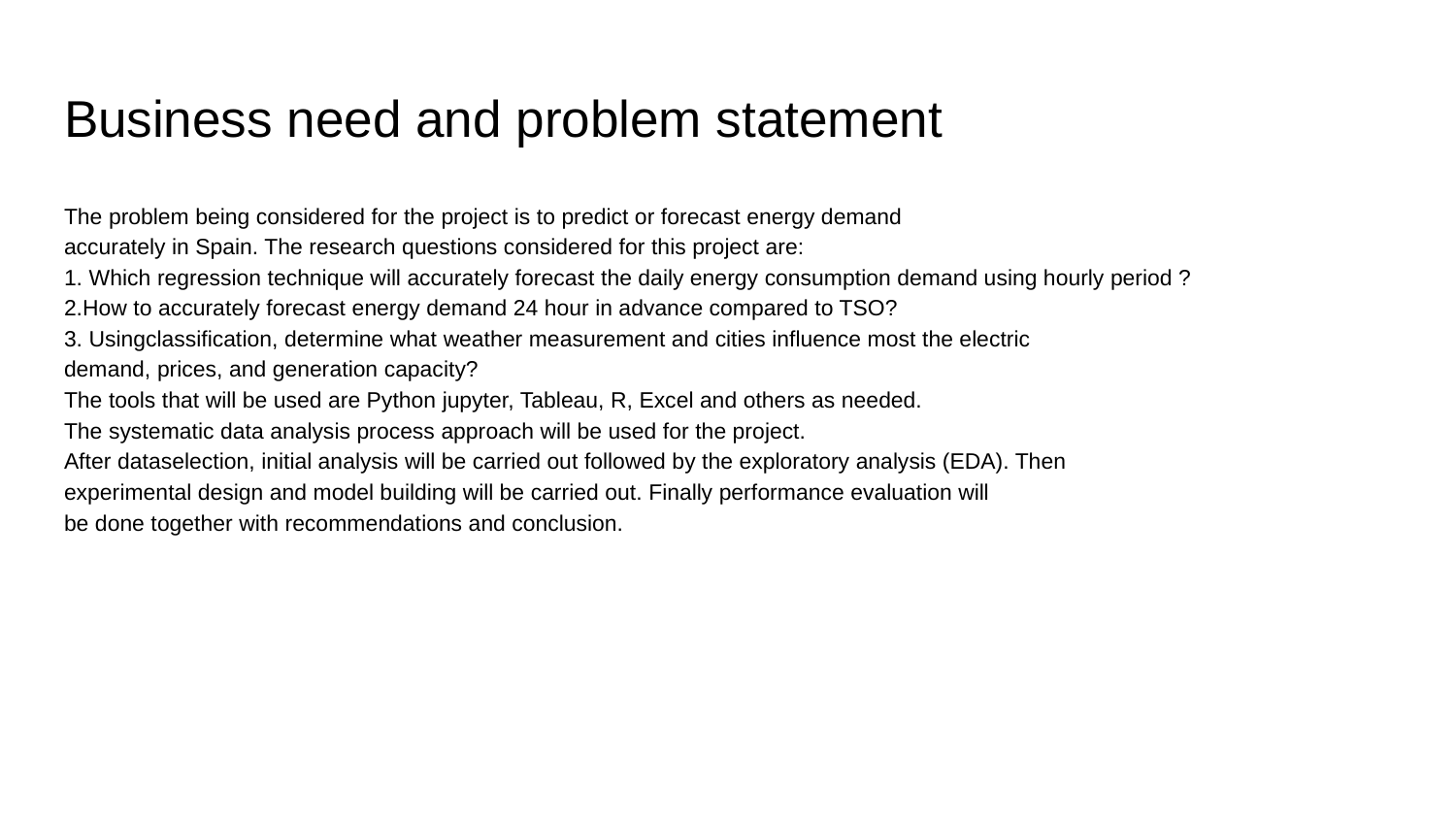

# Business need and problem statement
The problem being considered for the project is to predict or forecast energy demand
accurately in Spain. The research questions considered for this project are:
1. Which regression technique will accurately forecast the daily energy consumption demand using hourly period ?
2.How to accurately forecast energy demand 24 hour in advance compared to TSO?
3. Usingclassification, determine what weather measurement and cities influence most the electric
demand, prices, and generation capacity?
The tools that will be used are Python jupyter, Tableau, R, Excel and others as needed.
The systematic data analysis process approach will be used for the project.
After dataselection, initial analysis will be carried out followed by the exploratory analysis (EDA). Then
experimental design and model building will be carried out. Finally performance evaluation will
be done together with recommendations and conclusion.